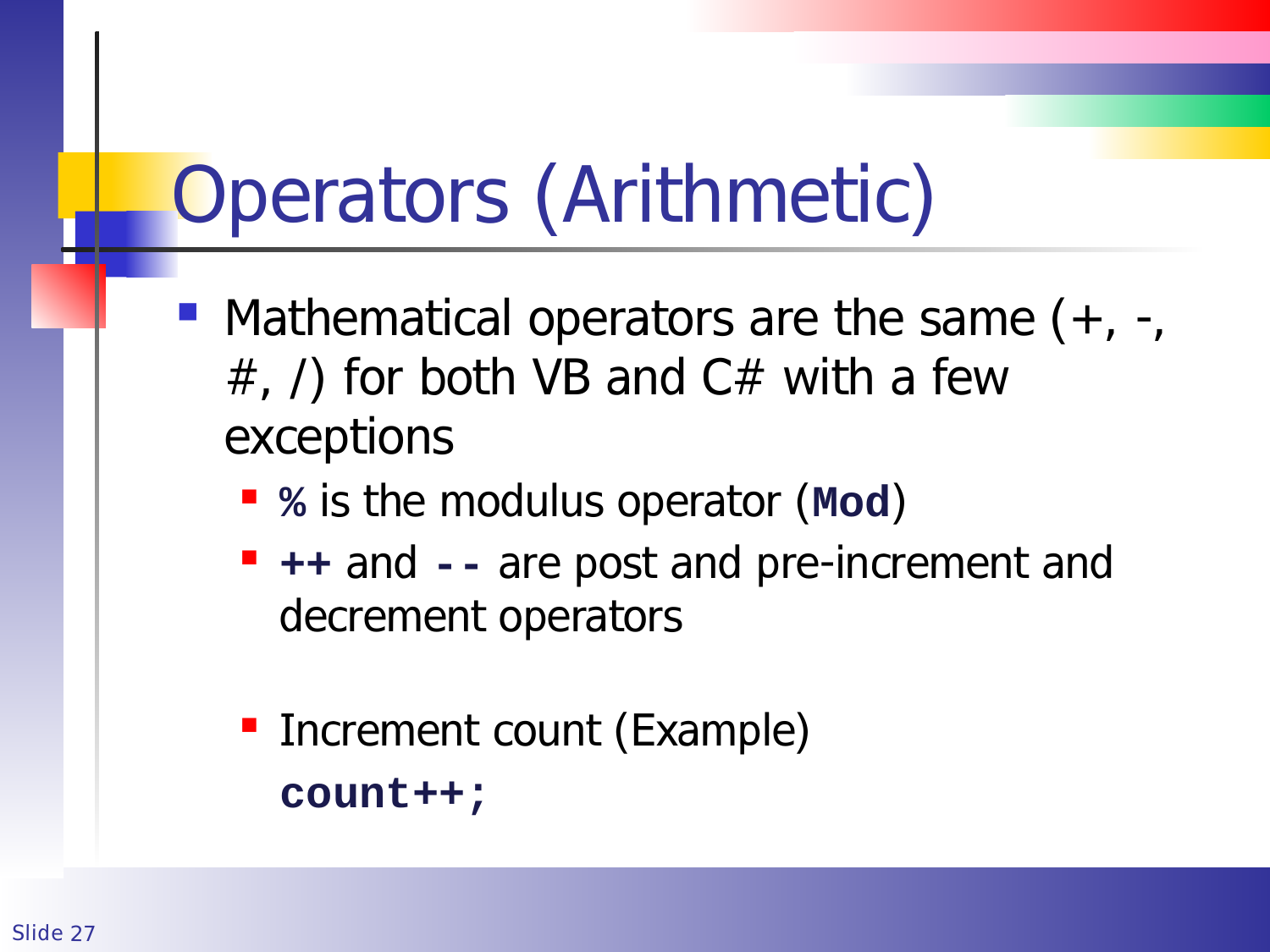

# Operators (Arithmetic)
Mathematical operators are the same (+, -, #, /) for both VB and C# with a few exceptions
% is the modulus operator (Mod)
++ and -- are post and pre-increment and decrement operators
Increment count (Example)
	count++;